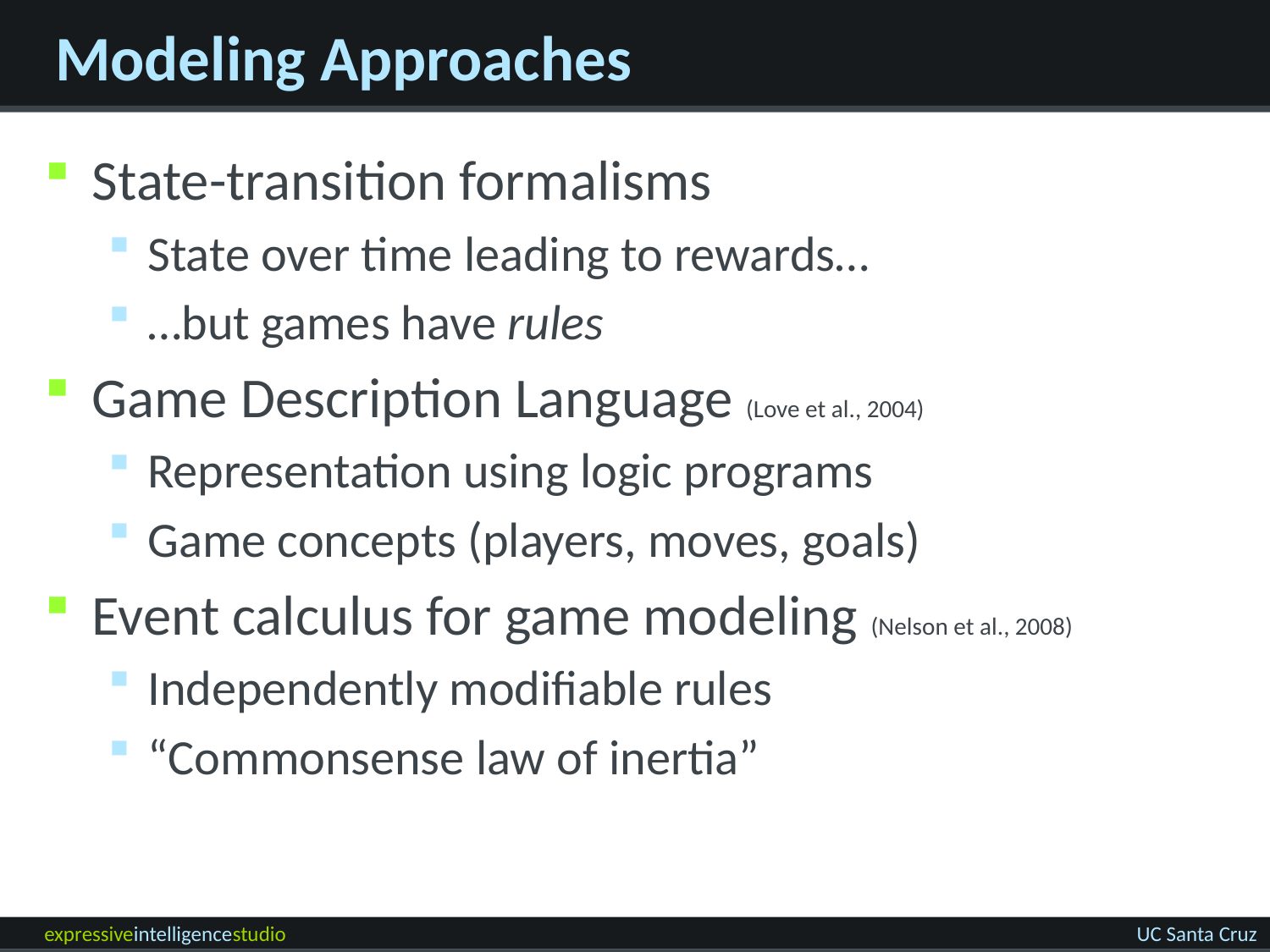

# Modeling Approaches
State-transition formalisms
State over time leading to rewards…
…but games have rules
Game Description Language (Love et al., 2004)
Representation using logic programs
Game concepts (players, moves, goals)
Event calculus for game modeling (Nelson et al., 2008)
Independently modifiable rules
“Commonsense law of inertia”